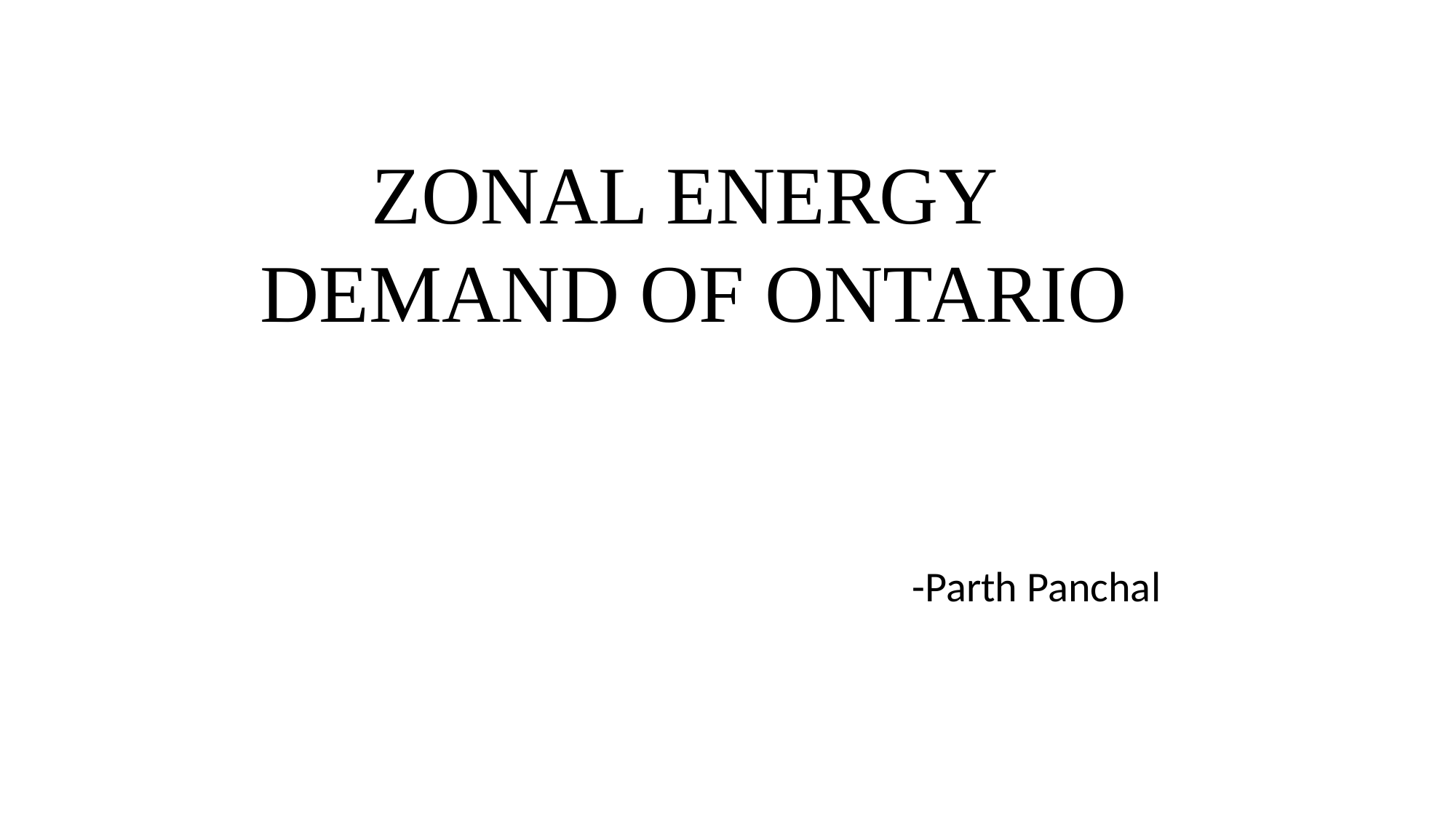

ZONAL ENERGY
DEMAND OF ONTARIO
						-Parth Panchal